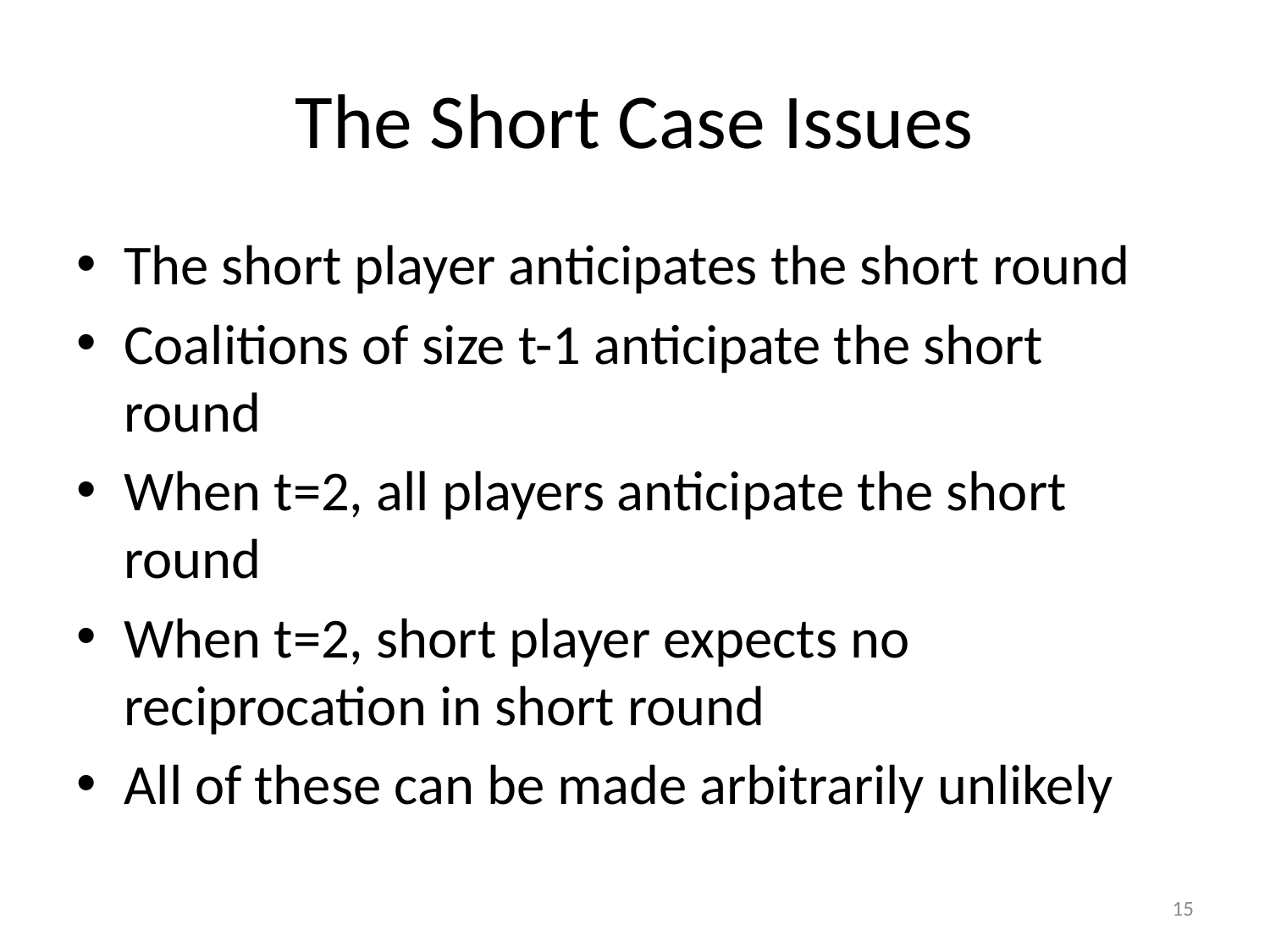

# The Short Case Issues
The short player anticipates the short round
Coalitions of size t-1 anticipate the short round
When t=2, all players anticipate the short round
When t=2, short player expects no reciprocation in short round
All of these can be made arbitrarily unlikely
15